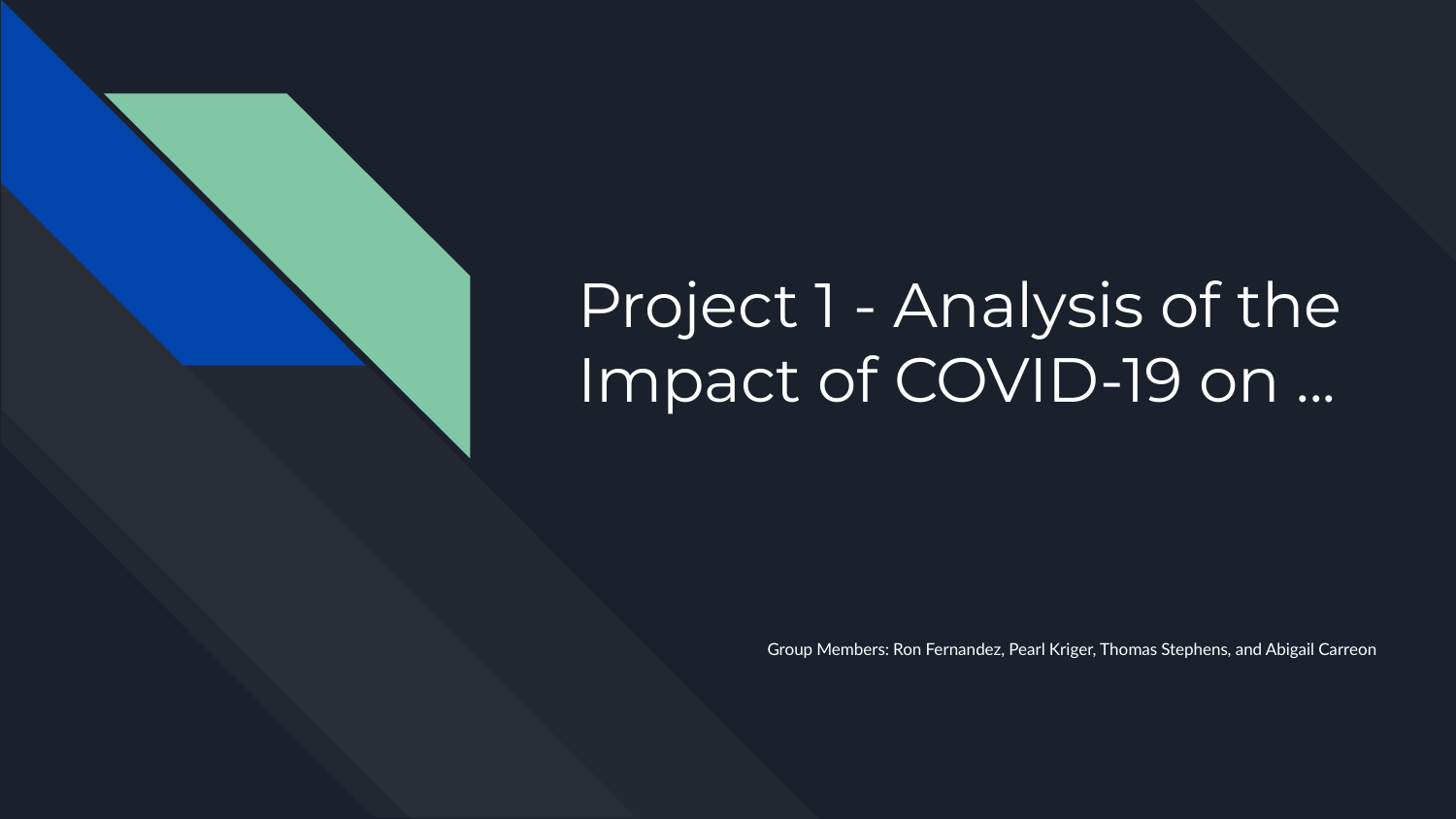

# Project 1 - Analysis of the Impact of COVID-19 on ...
Group Members: Ron Fernandez, Pearl Kriger, Thomas Stephens, and Abigail Carreon